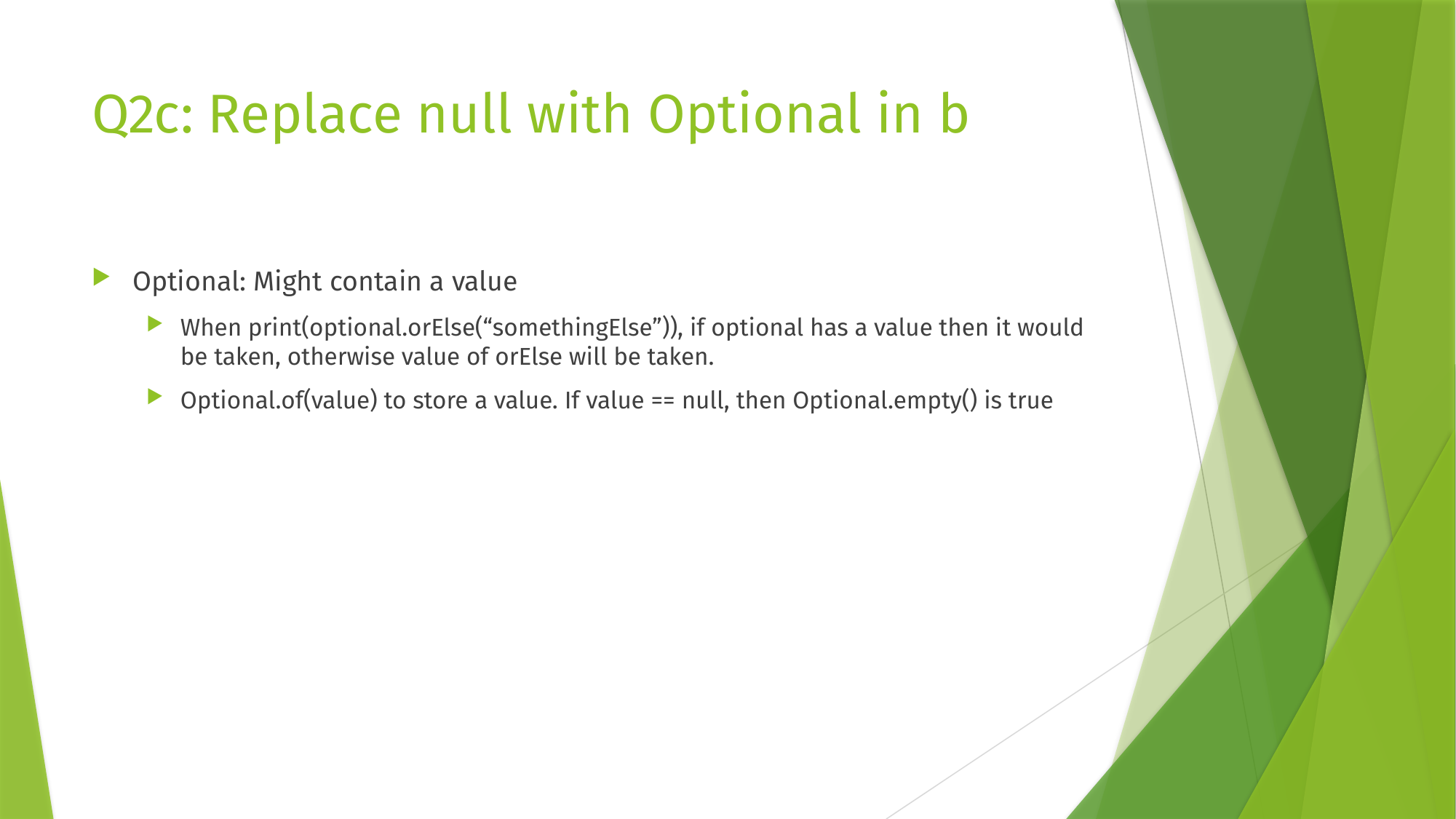

# Q2c: Replace null with Optional in b
Optional: Might contain a value
When print(optional.orElse(“somethingElse”)), if optional has a value then it would be taken, otherwise value of orElse will be taken.
Optional.of(value) to store a value. If value == null, then Optional.empty() is true